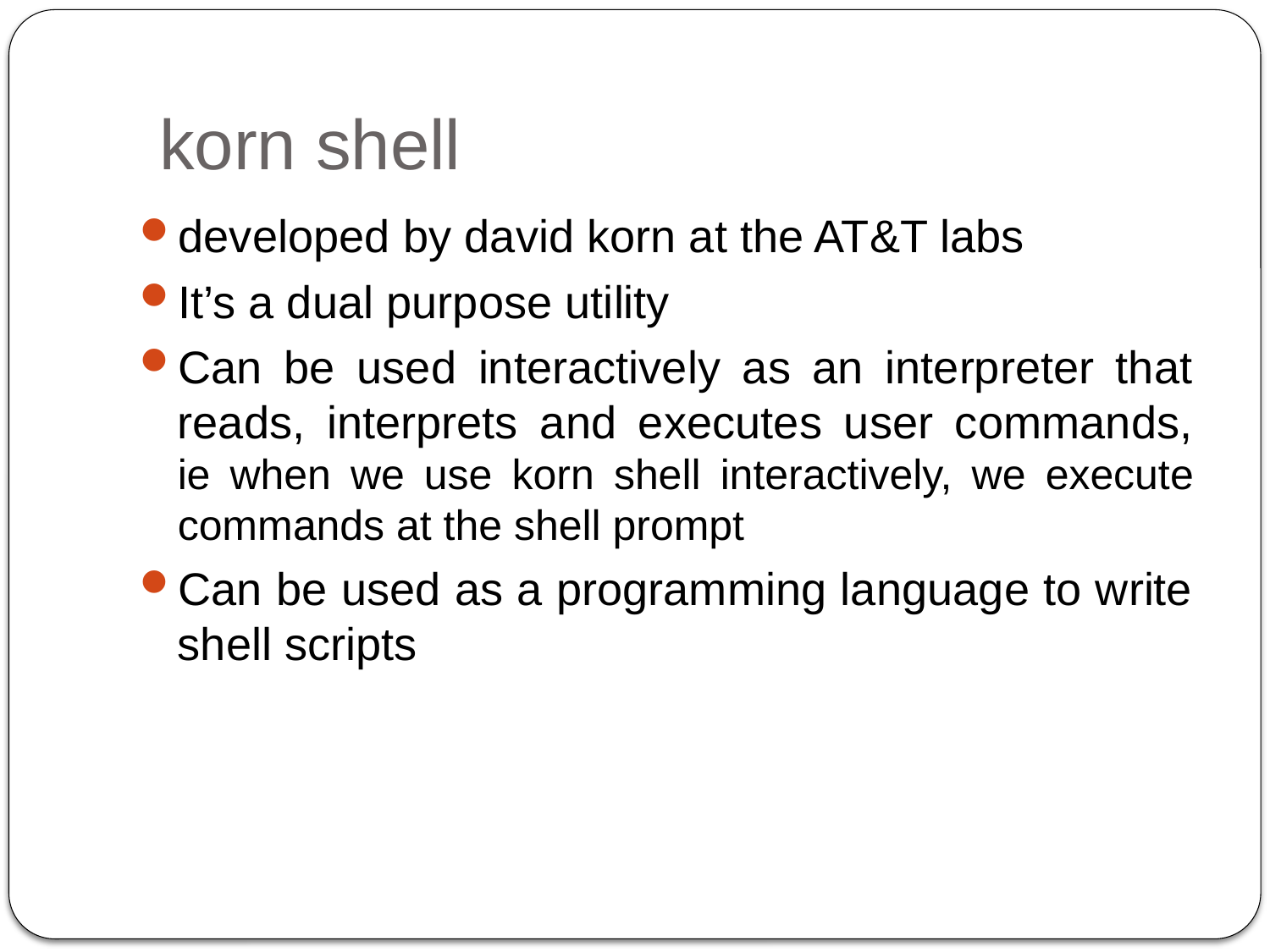

# korn shell
developed by david korn at the AT&T labs
It’s a dual purpose utility
Can be used interactively as an interpreter that reads, interprets and executes user commands, ie when we use korn shell interactively, we execute commands at the shell prompt
Can be used as a programming language to write shell scripts